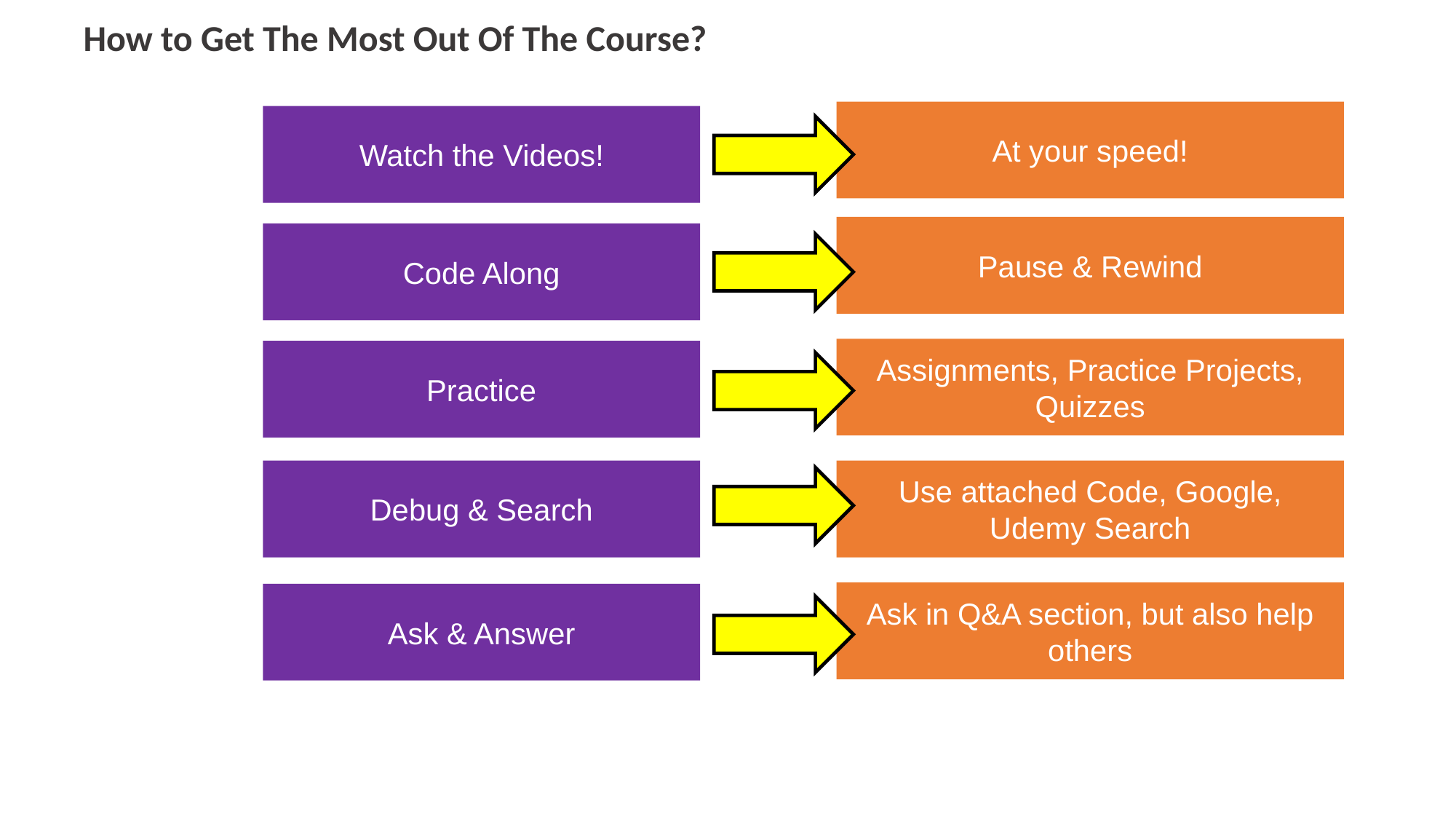

# How to Get The Most Out Of The Course?
At your speed!
Watch the Videos!

Pause & Rewind
Code Along

Assignments, Practice Projects, Quizzes
Practice

Debug & Search
Use attached Code, Google, Udemy Search

Ask in Q&A section, but also help others
Ask & Answer